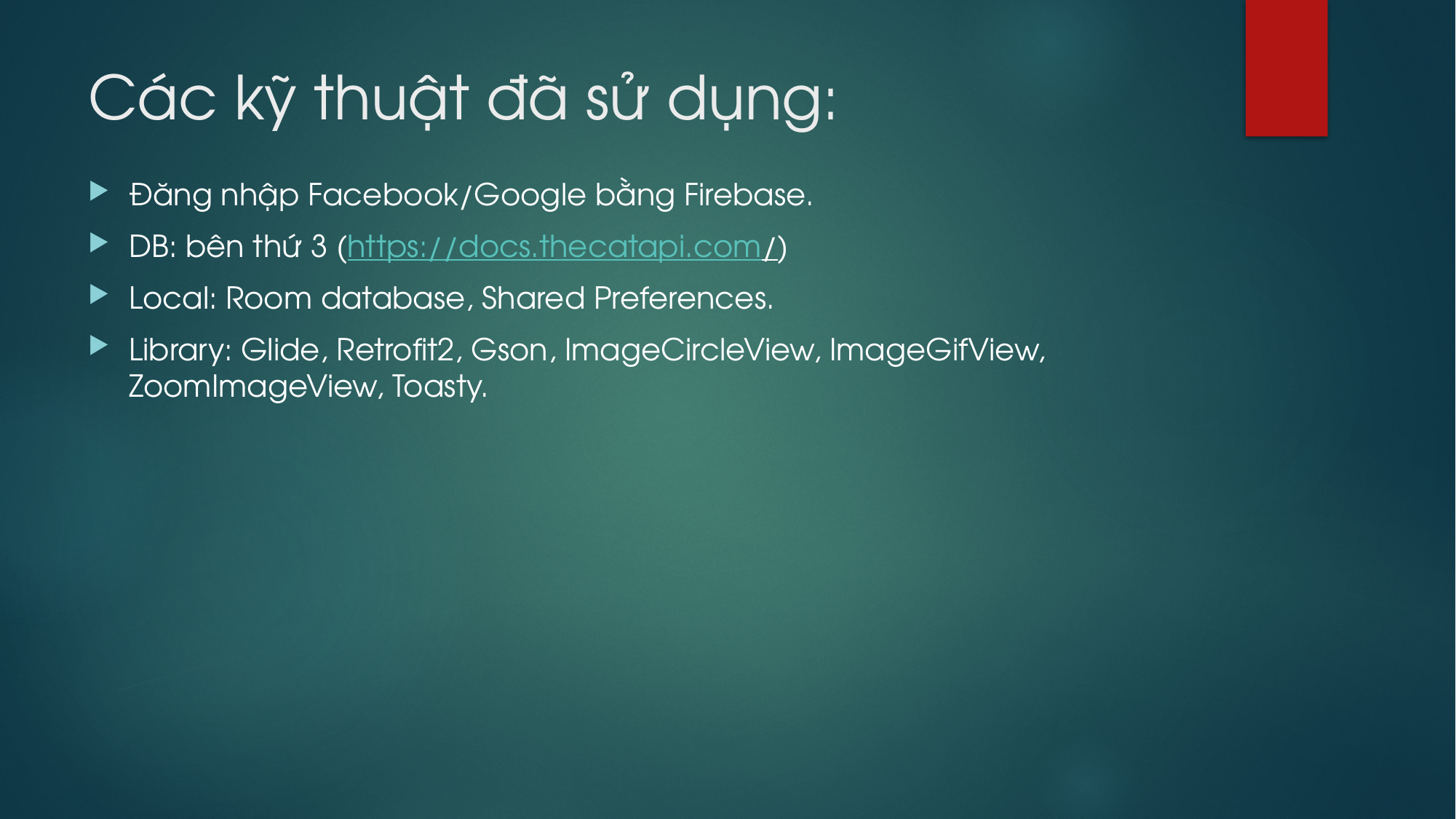

# Các kỹ thuật đã sử dụng:
Đăng nhập Facebook/Google bằng Firebase.
DB: bên thứ 3 (https://docs.thecatapi.com/)
Local: Room database, Shared Preferences.
Library: Glide, Retrofit2, Gson, ImageCircleView, ImageGifView, ZoomImageView, Toasty.